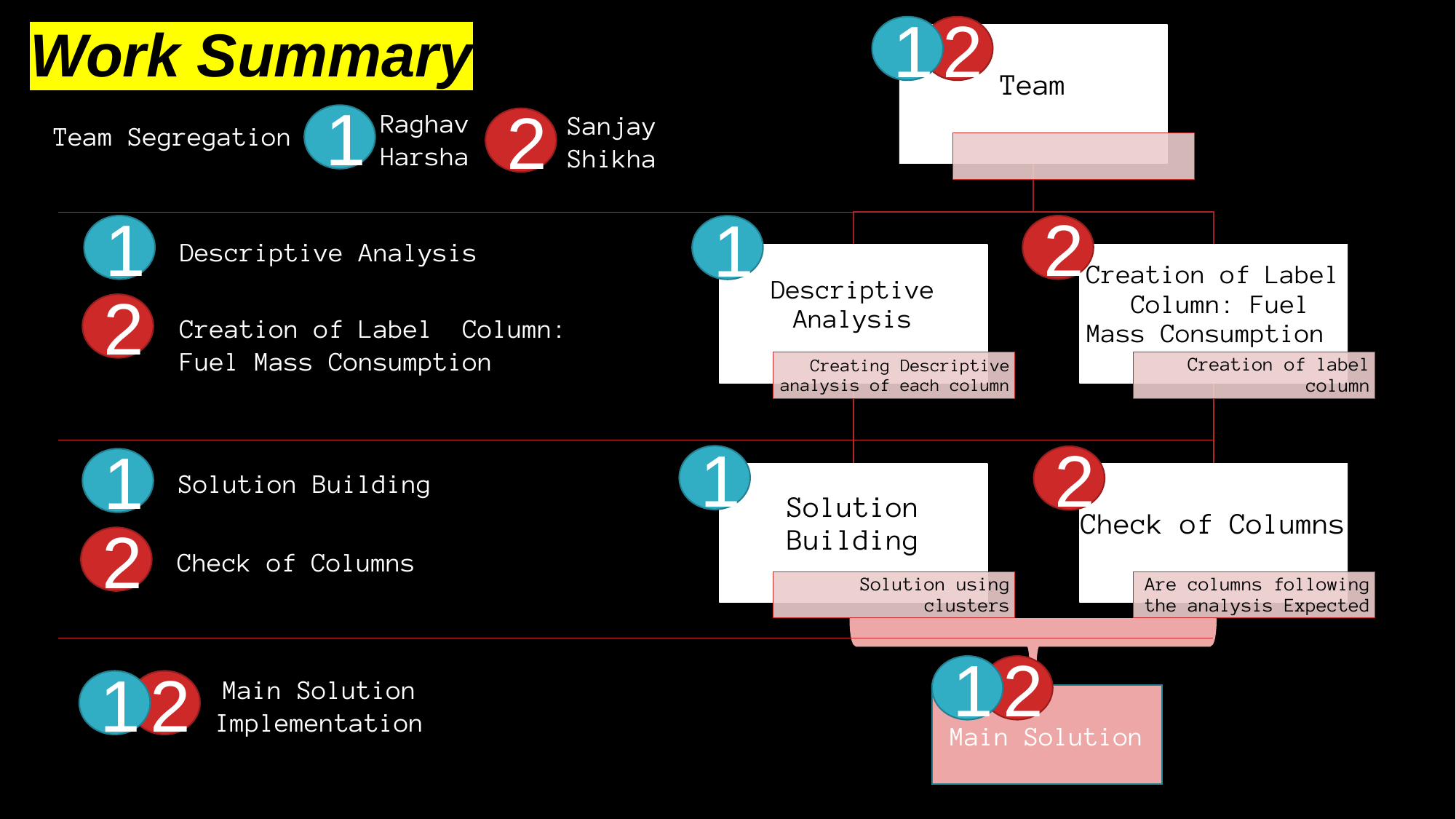

# Work Summary
1
2
Team

Descriptive Analysis
Creating Descriptive analysis of each column
Solution Building
Solution using clusters
Creation of Label  Column: Fuel Mass Consumption
Creation of label column
Check of Columns
Are columns following the analysis Expected
Raghav
Harsha
Sanjay
Shikha
1
2
Team Segregation
1
2
1
Descriptive Analysis
2
Creation of Label  Column: Fuel Mass Consumption
1
2
1
Solution Building

2
Check of Columns
1
2
Main Solution Implementation
1
2
Main Solution